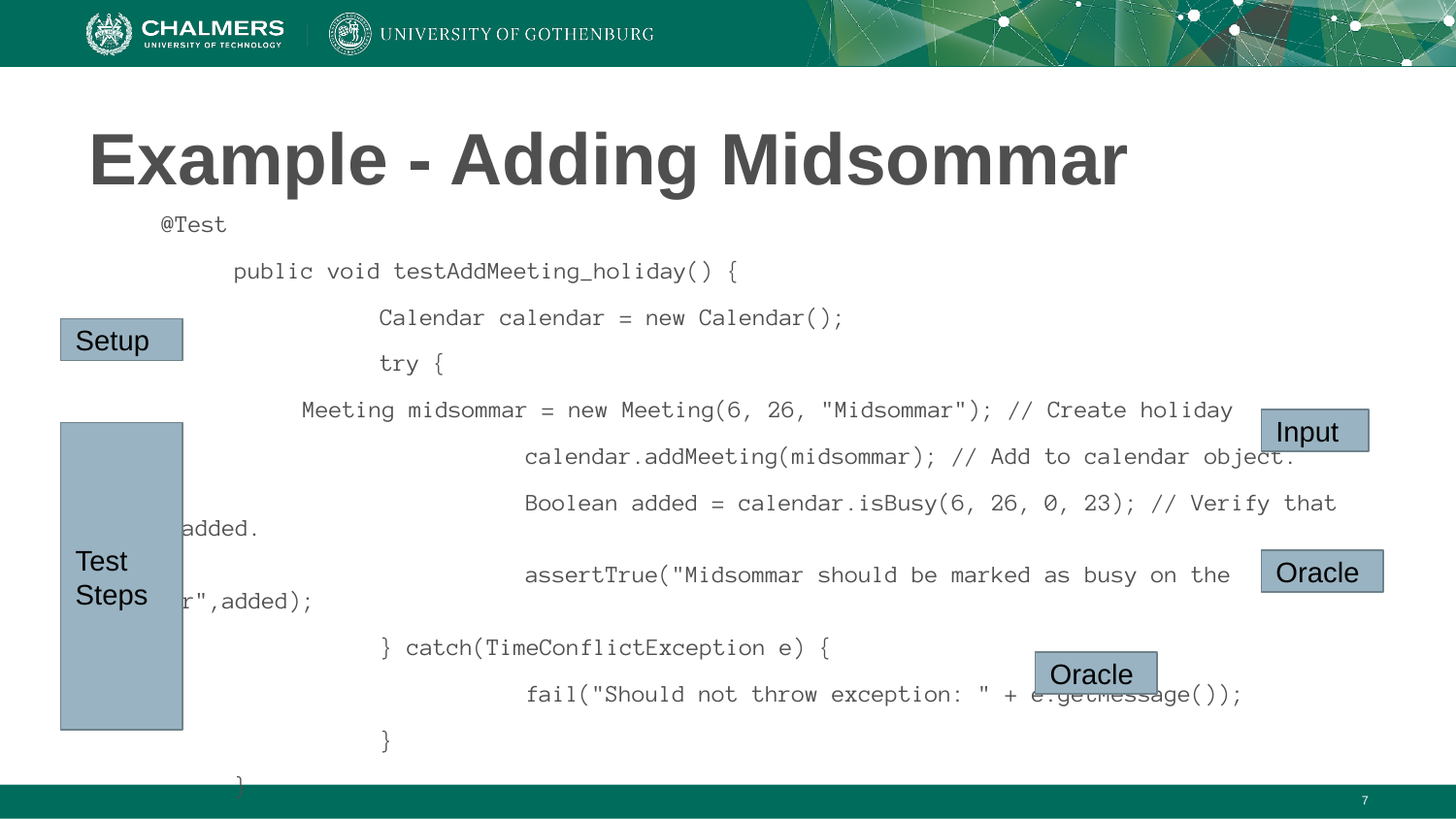

# Example - Adding Midsommar
@Test
	public void testAddMeeting_holiday() {
		Calendar calendar = new Calendar();
		try {
                Meeting midsommar = new Meeting(6, 26, "Midsommar"); // Create holiday
			calendar.addMeeting(midsommar); // Add to calendar object.
			Boolean added = calendar.isBusy(6, 26, 0, 23); // Verify that it was added.
			assertTrue("Midsommar should be marked as busy on the calendar",added);
		} catch(TimeConflictException e) {
			fail("Should not throw exception: " + e.getMessage());
		}
	}
Setup
Input
Test Steps
Oracle
Oracle
7